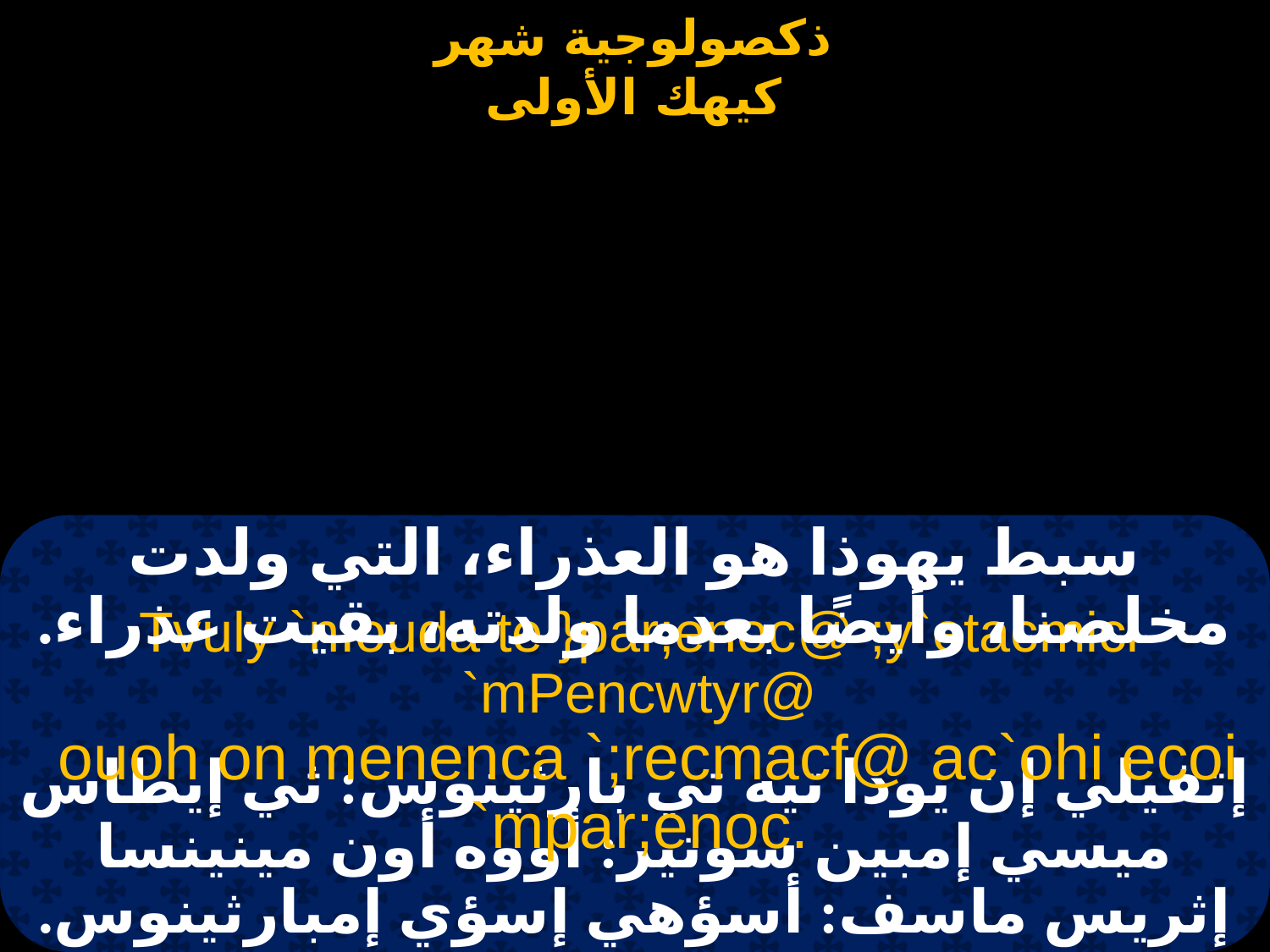

#
سبط يهوذا هو العذراء، التي ولدت مخلصنا، وأيضًا بعدما ولدته، بقيت عذراء.
Tvuly `nIouda te }par;enoc@ ;y`etacmici `mPencwtyr@
 ouoh on menenca `;recmacf@ ac`ohi ecoi `mpar;enoc.
إتفيلي إن يودا تيه تي بارثينوس: ثي إيطاس ميسي إمبين سوتير: أووه أون مينينسا إثريس ماسف: أسؤهي إسؤي إمبارثينوس.